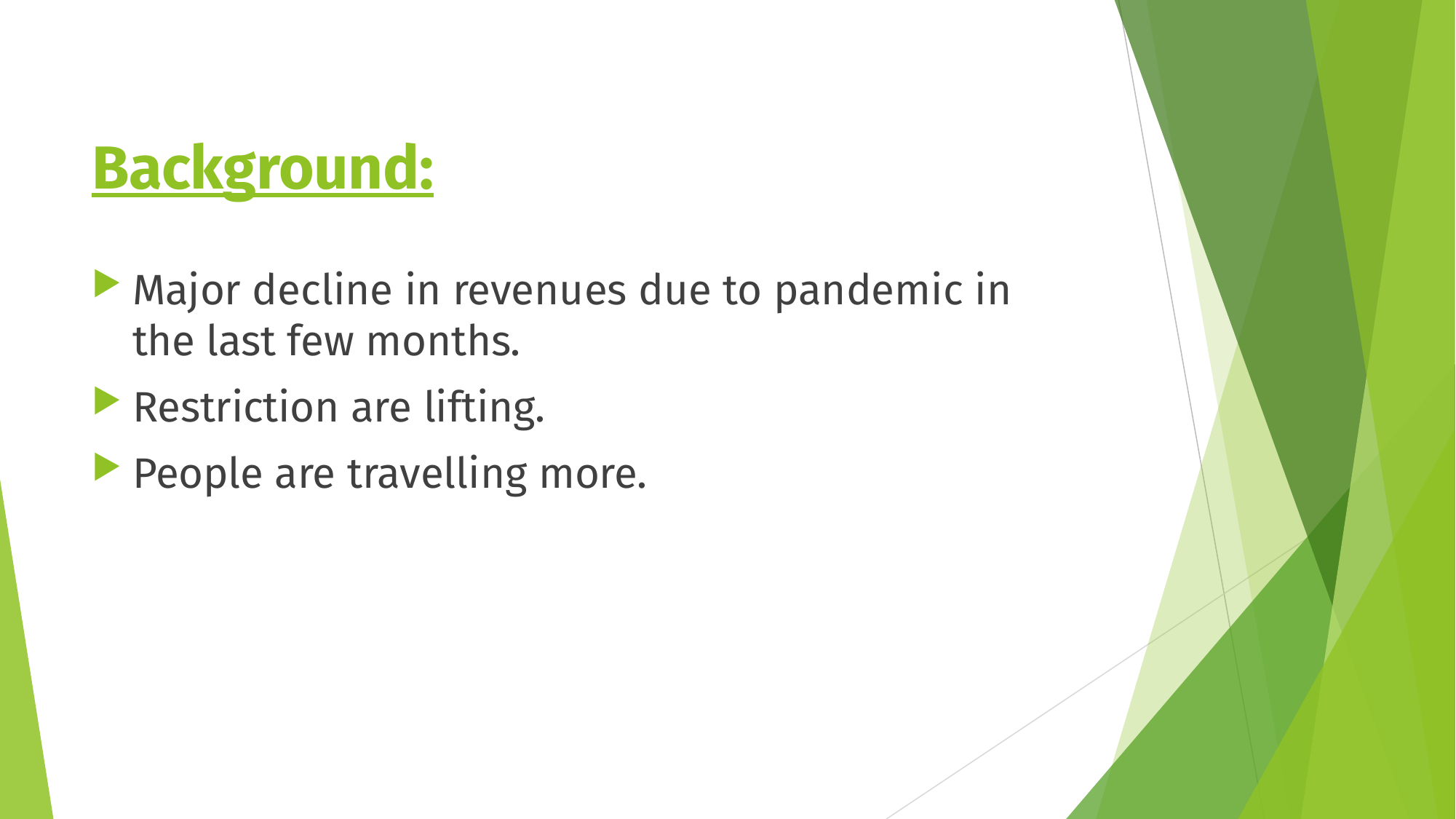

# Background:
Major decline in revenues due to pandemic in the last few months.
Restriction are lifting.
People are travelling more.